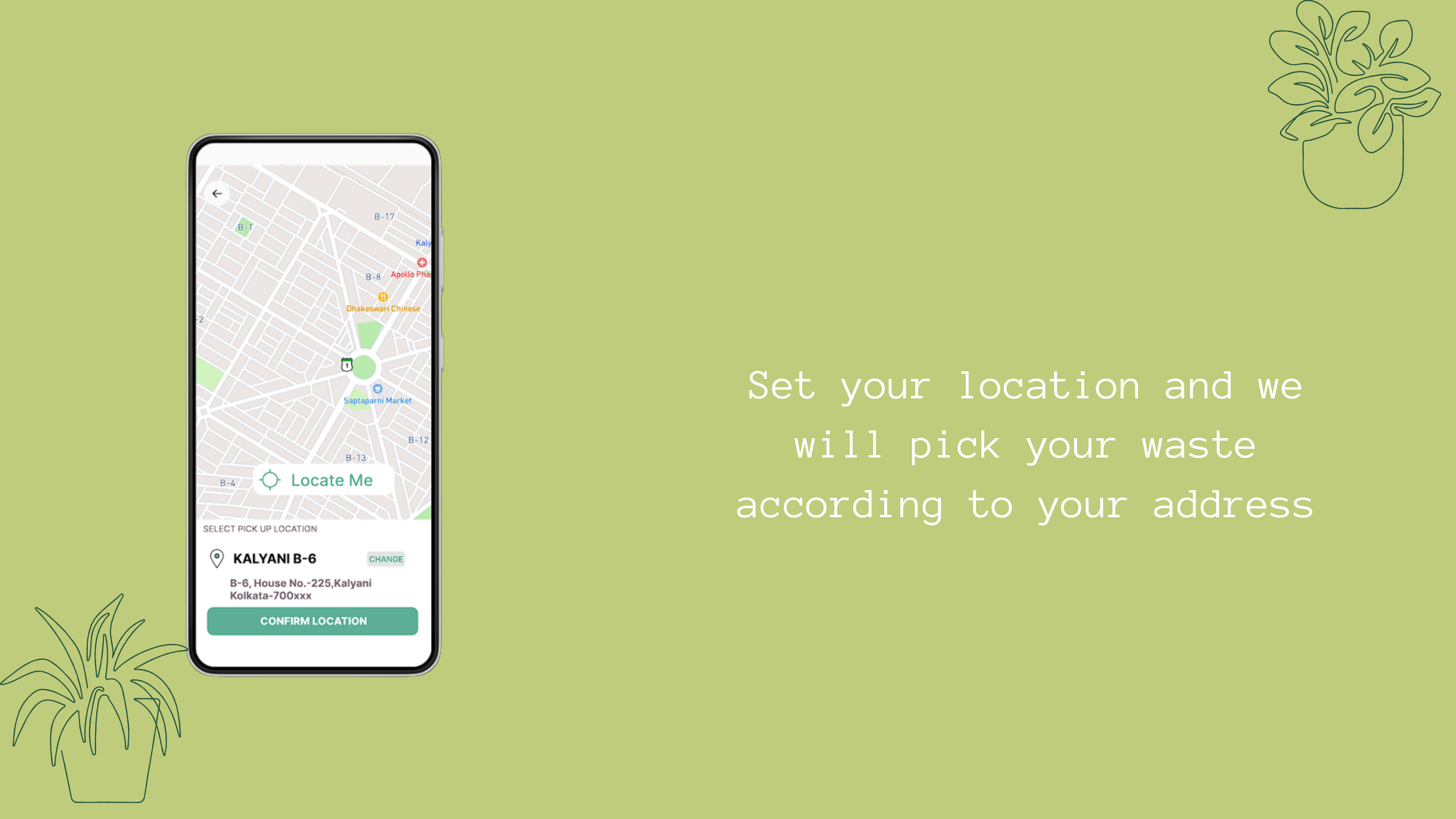

Set your location and we will pick your waste according to your address